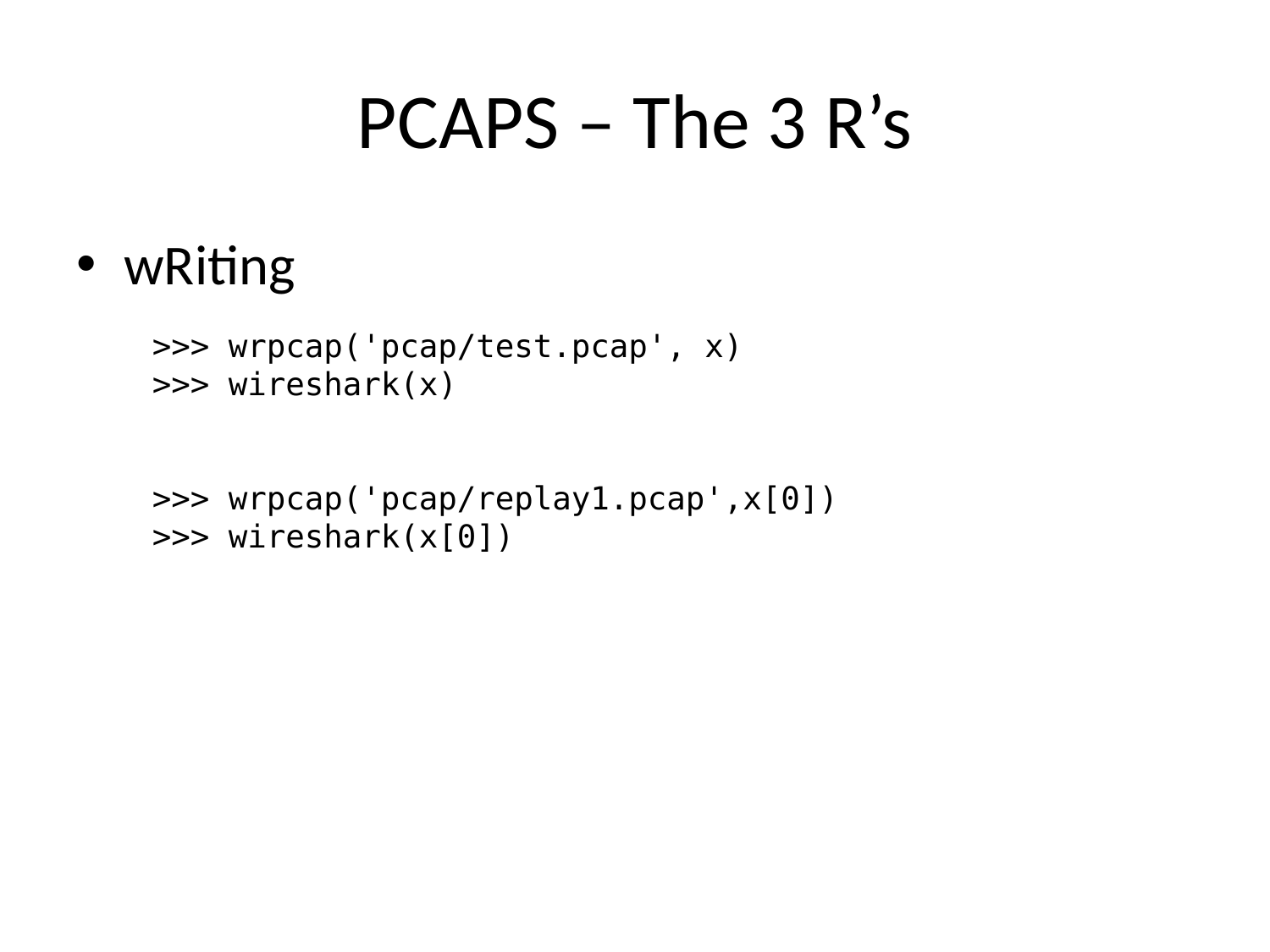

# PCAPS – The 3 R’s
wRiting
>>> wrpcap('pcap/test.pcap', x)
>>> wireshark(x)

>>> wrpcap('pcap/replay1.pcap',x[0])
>>> wireshark(x[0])